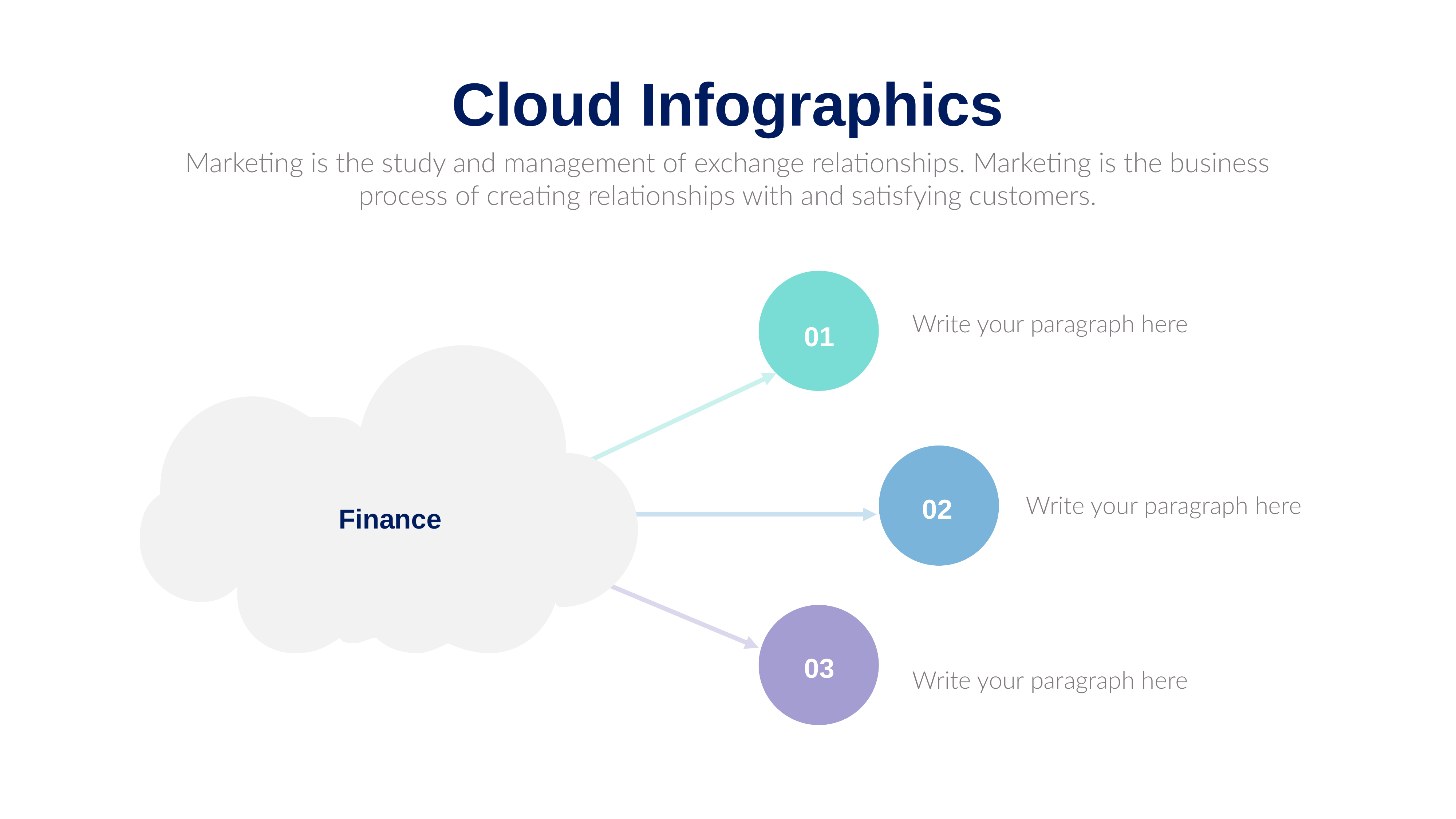

Cloud Infographics
Marketing is the study and management of exchange relationships. Marketing is the business process of creating relationships with and satisfying customers.

Write your paragraph here
01

Write your paragraph here
02
Finance

03
Write your paragraph here